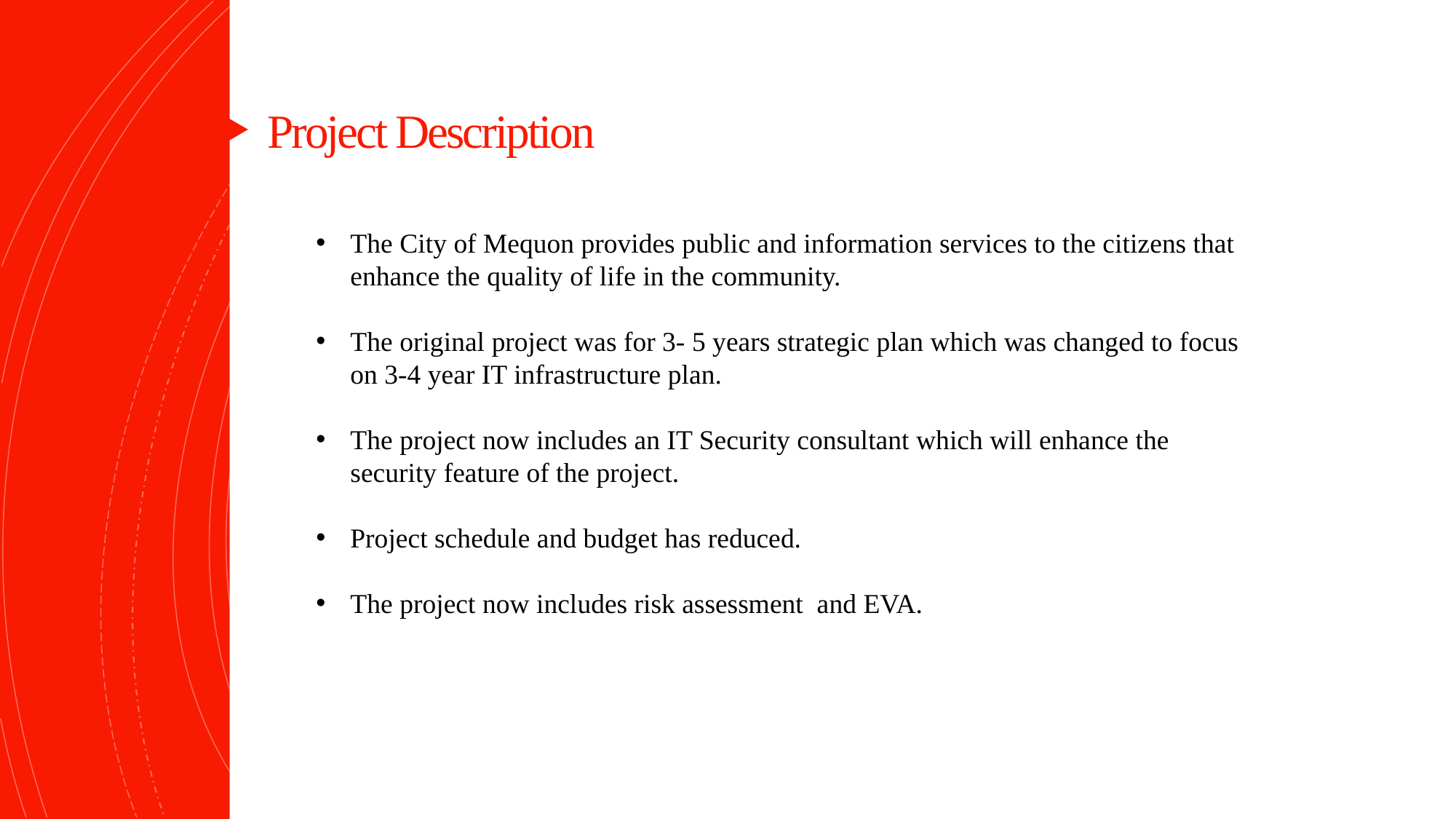

# Project Description

The City of Mequon provides public and information services to the citizens that enhance the quality of life in the community.

The original project was for 3- 5 years strategic plan which was changed to focus on 3-4 year IT infrastructure plan.

The project now includes an IT Security consultant which will enhance the security feature of the project.

Project schedule and budget has reduced.

The project now includes risk assessment  and EVA.